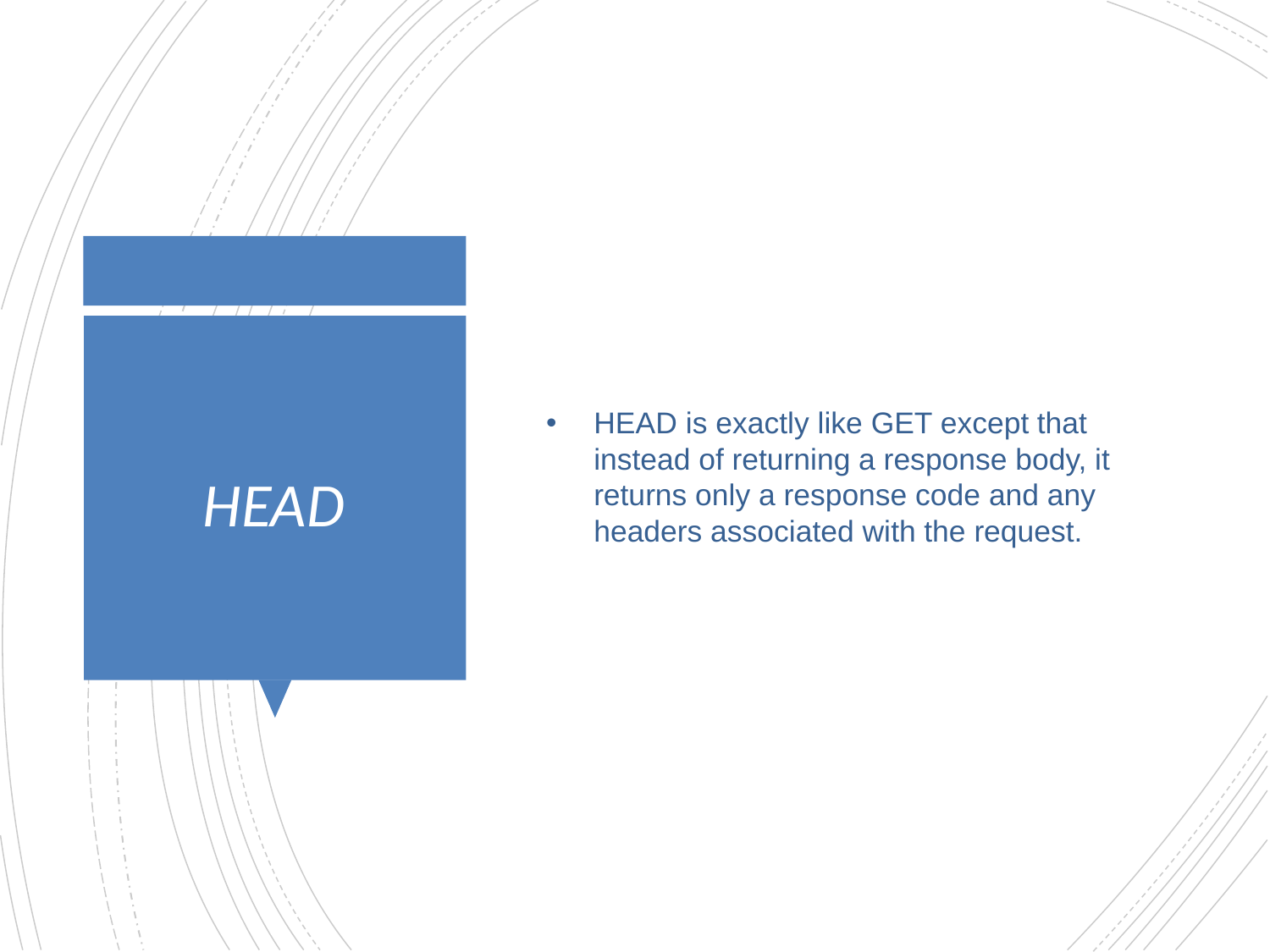

HEAD is exactly like GET except that instead of returning a response body, it returns only a response code and any headers associated with the request.

# HEAD